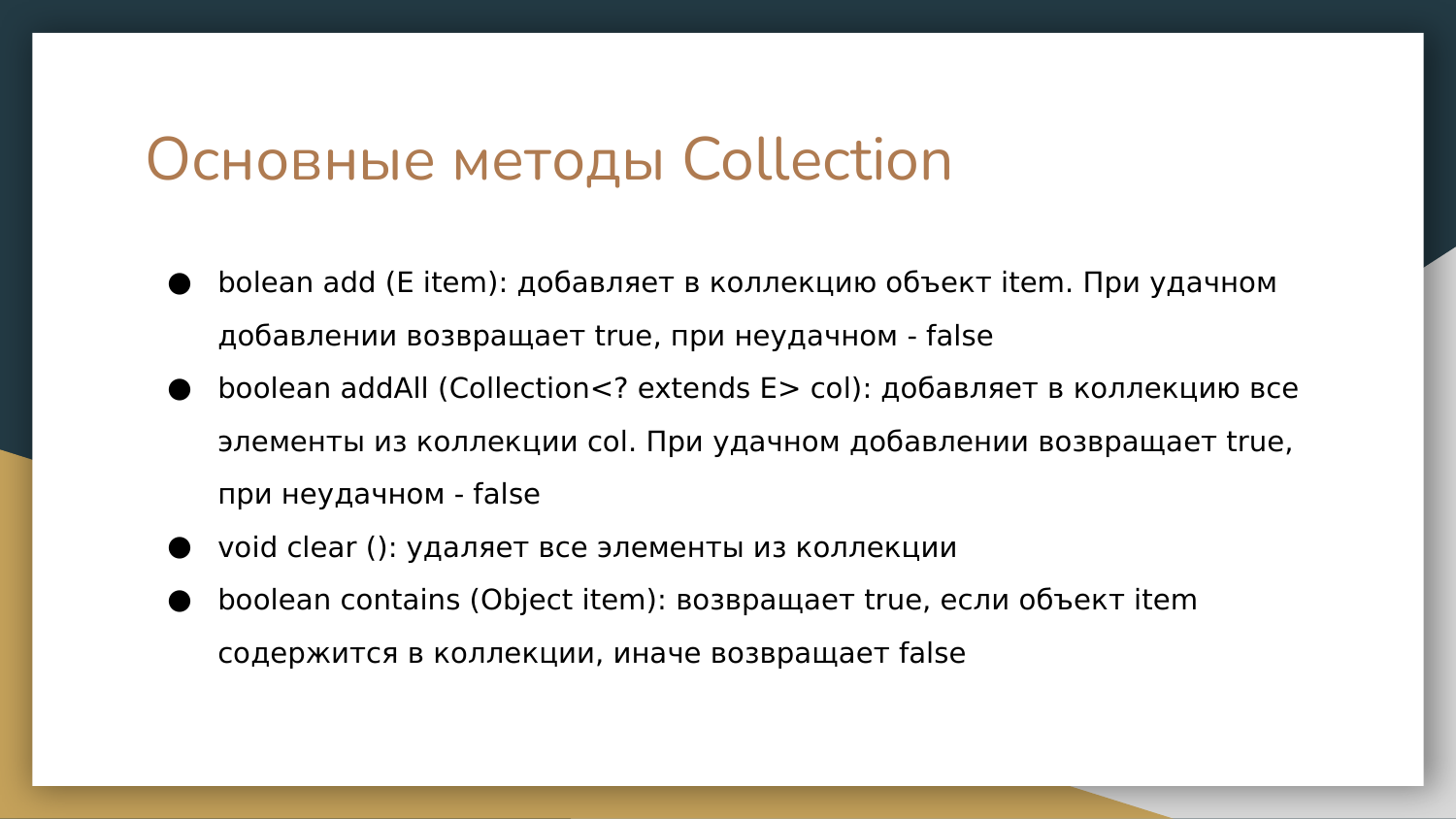

# Основные методы Collection
bolean add (E item): добавляет в коллекцию объект item. При удачном добавлении возвращает true, при неудачном - false
boolean addAll (Collection<? extends E> col): добавляет в коллекцию все элементы из коллекции col. При удачном добавлении возвращает true, при неудачном - false
void clear (): удаляет все элементы из коллекции
boolean contains (Object item): возвращает true, если объект item содержится в коллекции, иначе возвращает false